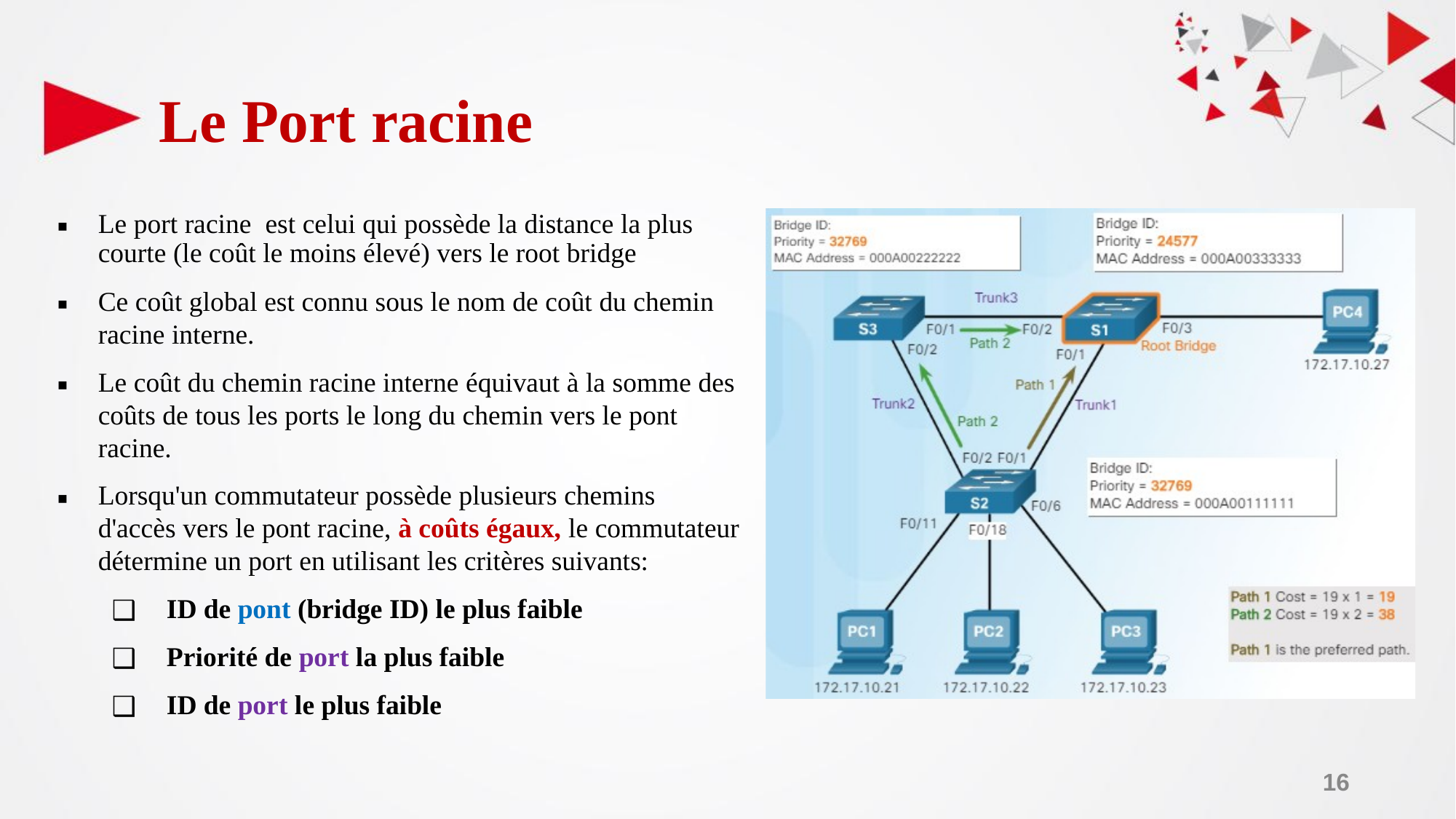

# Le Port racine
Le port racine  est celui qui possède la distance la plus courte (le coût le moins élevé) vers le root bridge
Ce coût global est connu sous le nom de coût du chemin racine interne.
Le coût du chemin racine interne équivaut à la somme des coûts de tous les ports le long du chemin vers le pont racine.
Lorsqu'un commutateur possède plusieurs chemins d'accès vers le pont racine, à coûts égaux, le commutateur détermine un port en utilisant les critères suivants:
  ID de pont (bridge ID) le plus faible
  Priorité de port la plus faible
  ID de port le plus faible

16